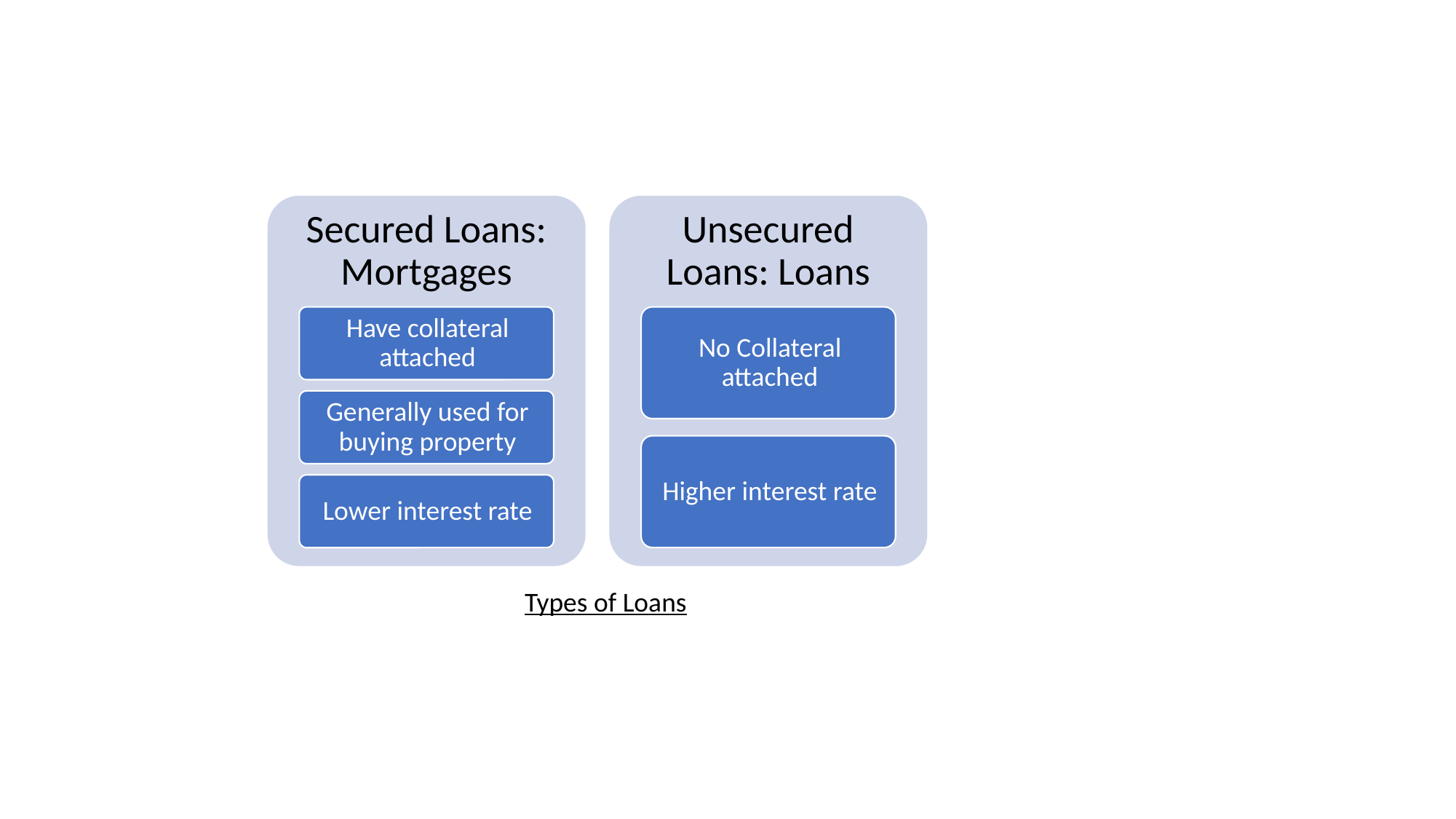

Secured Loans: Mortgages
Have collateral attached
Generally used for buying property
Lower interest rate
Unsecured Loans: Loans
No Collateral attached
Higher interest rate
Types of Loans